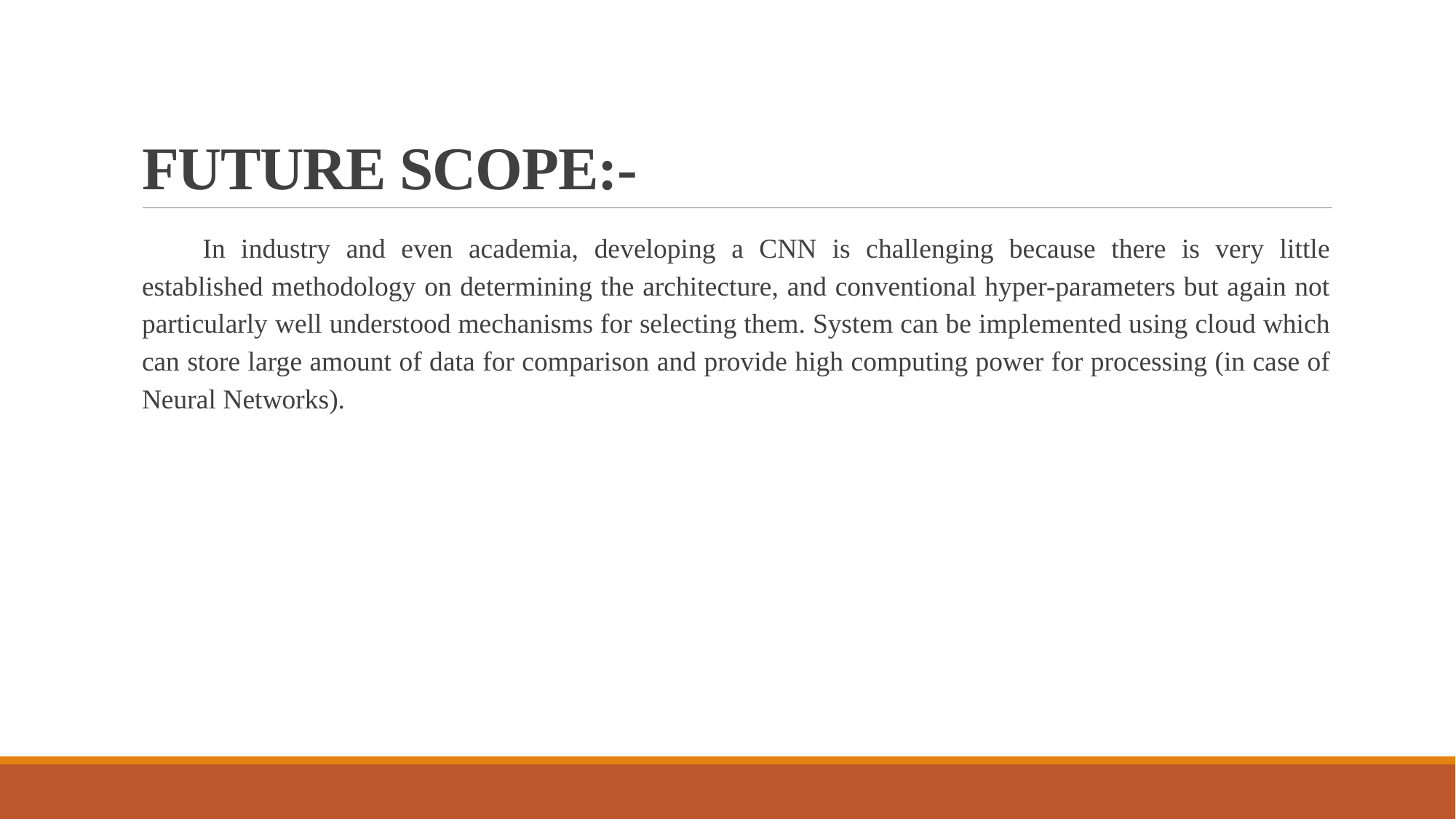

# FUTURE SCOPE:-
In industry and even academia, developing a CNN is challenging because there is very little established methodology on determining the architecture, and conventional hyper-parameters but again not particularly well understood mechanisms for selecting them. System can be implemented using cloud which can store large amount of data for comparison and provide high computing power for processing (in case of Neural Networks).